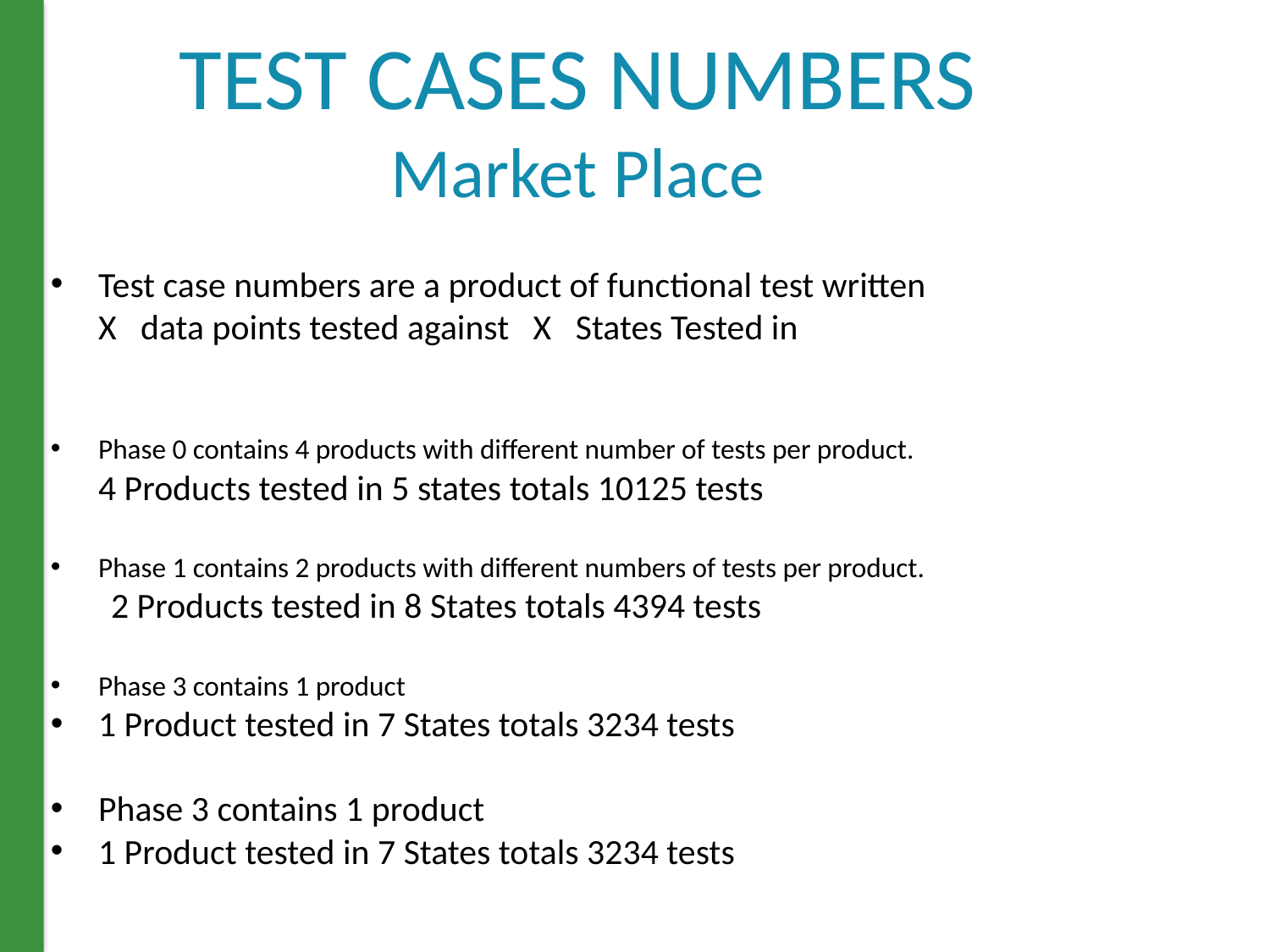

# TEST CASES NUMBERS Market Place
Test case numbers are a product of functional test written X   data points tested against   X   States Tested in

Phase 0 contains 4 products with different number of tests per product.  4 Products tested in 5 states totals 10125 tests

Phase 1 contains 2 products with different numbers of tests per product.      2 Products tested in 8 States totals 4394 tests

Phase 3 contains 1 product
1 Product tested in 7 States totals 3234 tests

Phase 3 contains 1 product
1 Product tested in 7 States totals 3234 tests